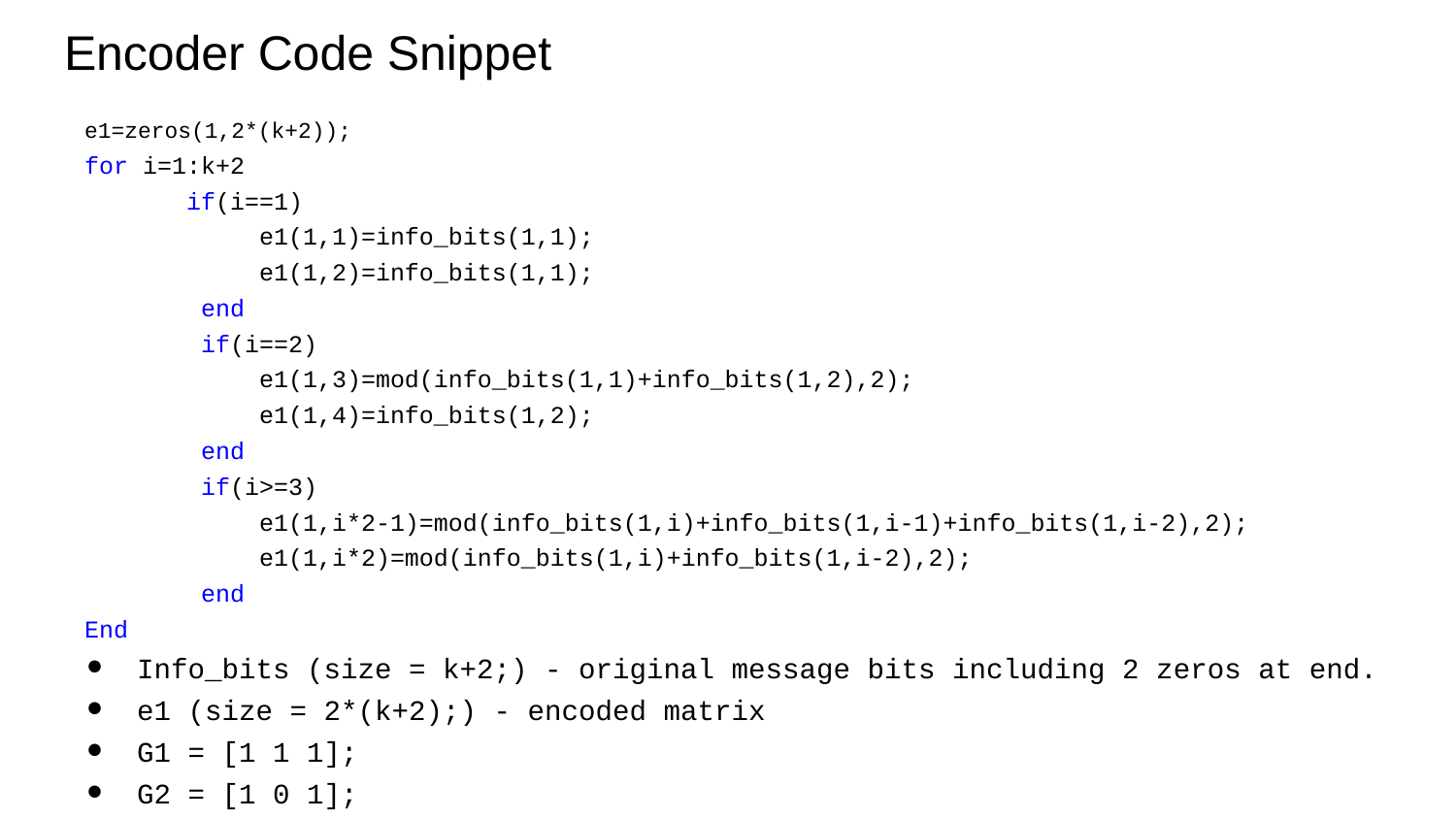

# Encoder Code Snippet
e1=zeros(1,2*(k+2));
for i=1:k+2
       if(i==1)
            e1(1,1)=info_bits(1,1);
            e1(1,2)=info_bits(1,1);
        end
        if(i==2)
            e1(1,3)=mod(info_bits(1,1)+info_bits(1,2),2);
            e1(1,4)=info_bits(1,2);
        end
        if(i>=3)
            e1(1,i*2-1)=mod(info_bits(1,i)+info_bits(1,i-1)+info_bits(1,i-2),2);
            e1(1,i*2)=mod(info_bits(1,i)+info_bits(1,i-2),2);
        end
End
Info_bits (size = k+2;) - original message bits including 2 zeros at end.
e1 (size = 2*(k+2);) - encoded matrix
G1 = [1 1 1];
G2 = [1 0 1];